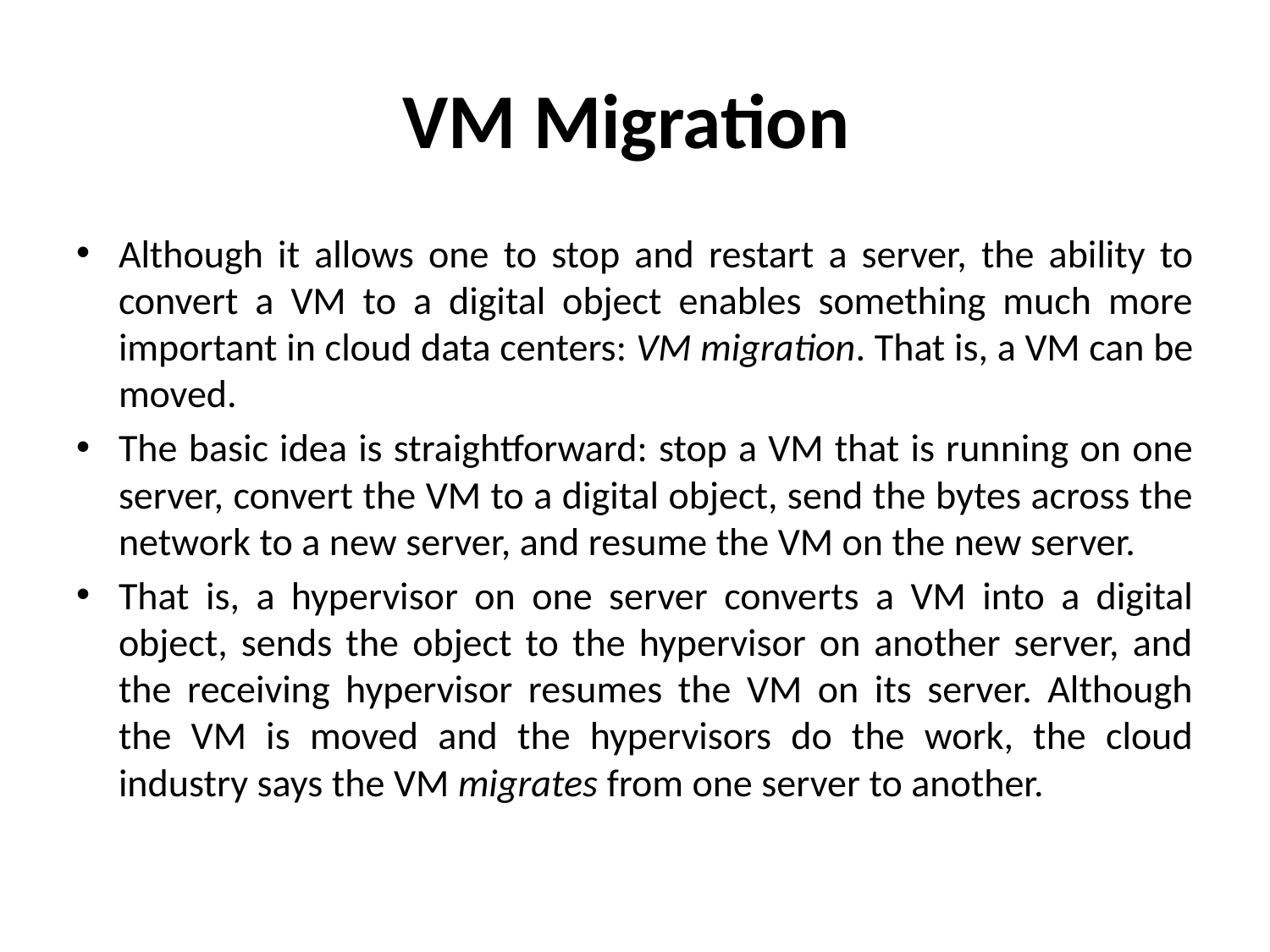

# VM Migration
Although it allows one to stop and restart a server, the ability to convert a VM to a digital object enables something much more important in cloud data centers: VM migration. That is, a VM can be moved.
The basic idea is straightforward: stop a VM that is running on one server, convert the VM to a digital object, send the bytes across the network to a new server, and resume the VM on the new server.
That is, a hypervisor on one server converts a VM into a digital object, sends the object to the hypervisor on another server, and the receiving hypervisor resumes the VM on its server. Although the VM is moved and the hypervisors do the work, the cloud industry says the VM migrates from one server to another.